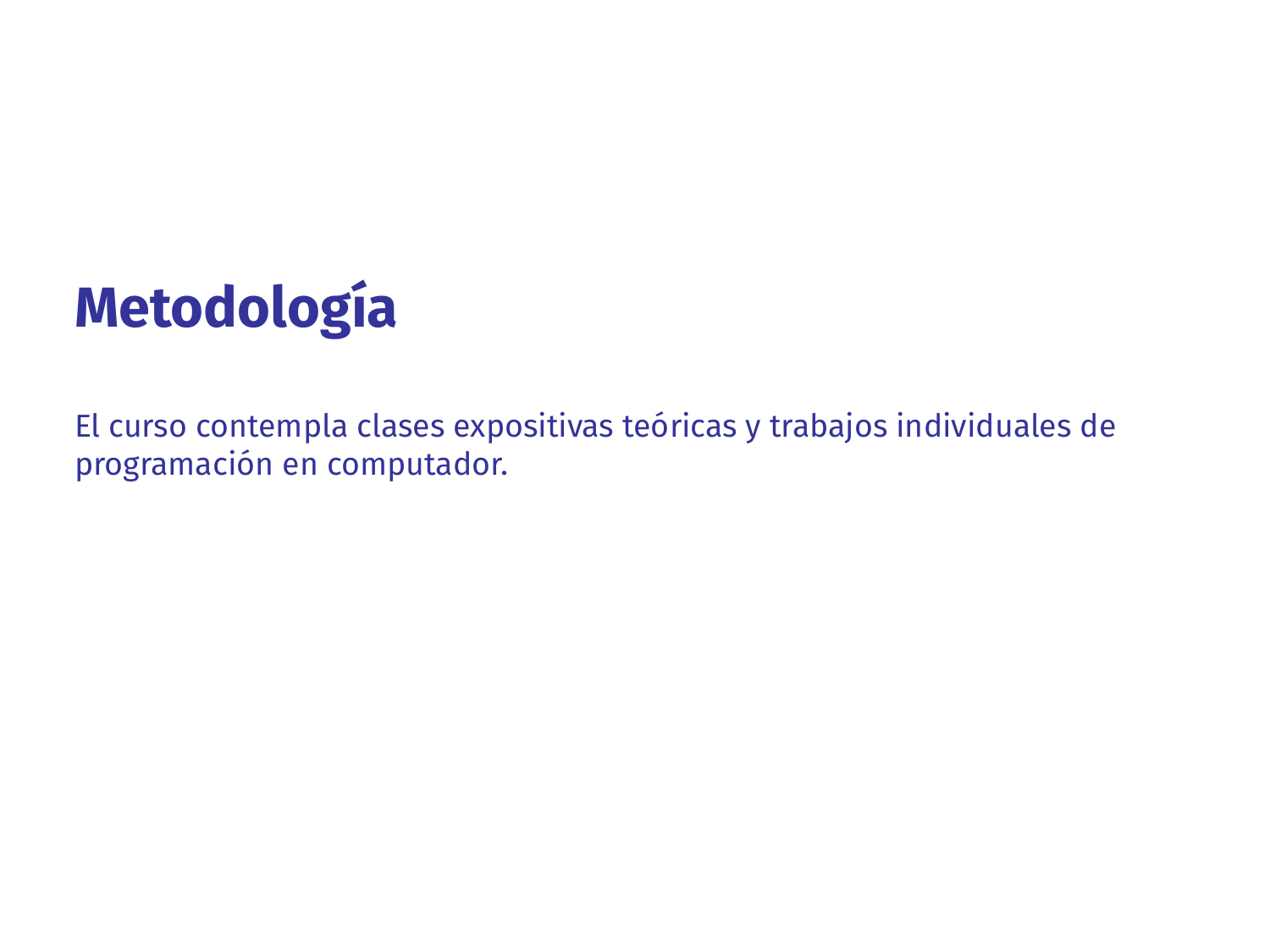

Metodología

El curso contempla clases expositivas teóricas y trabajos individuales de programación en computador.